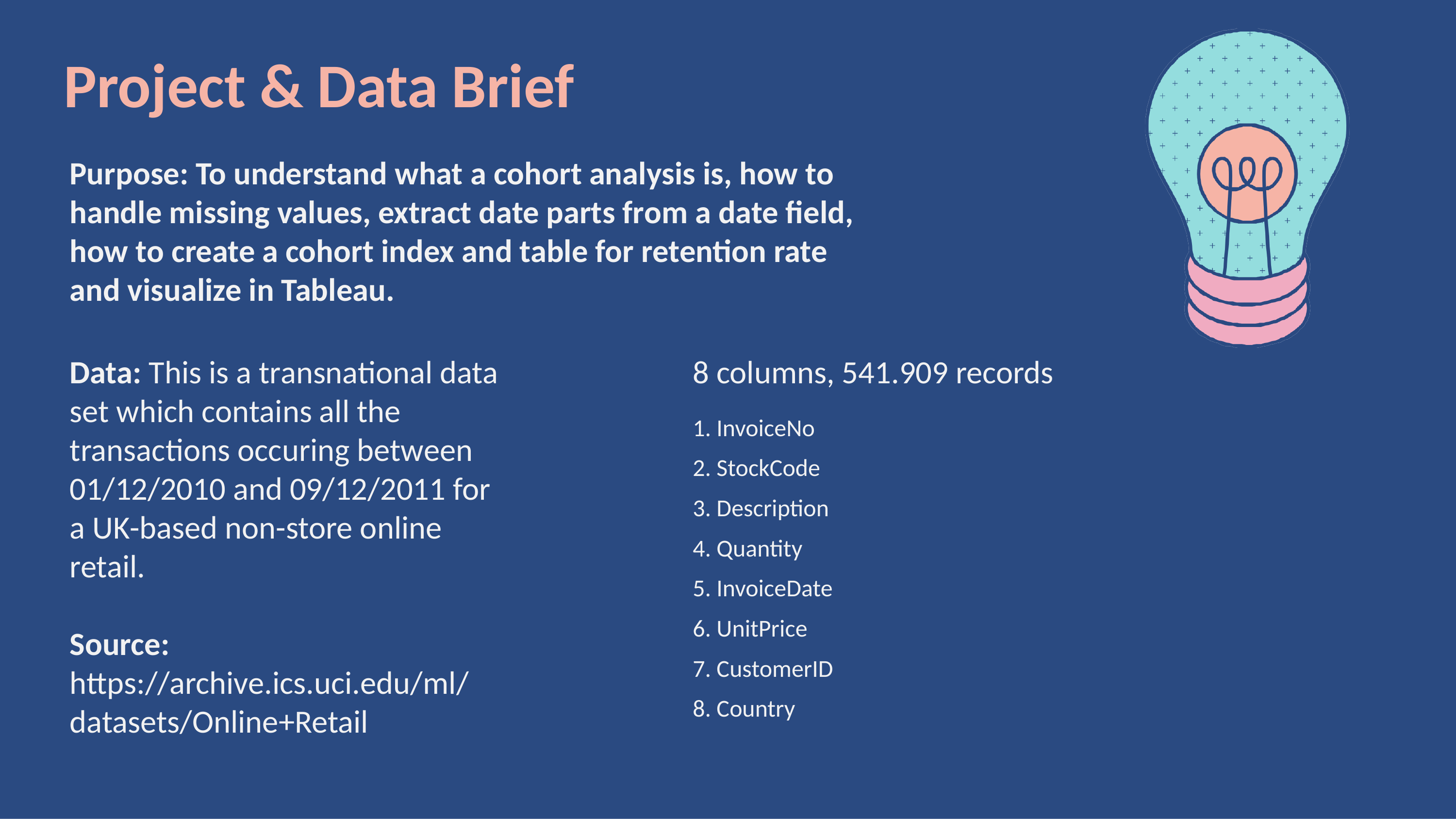

# Project & Data Brief
Purpose: To understand what a cohort analysis is, how to handle missing values, extract date parts from a date field, how to create a cohort index and table for retention rate and visualize in Tableau.
Data: This is a transnational data set which contains all the transactions occuring between 01/12/2010 and 09/12/2011 for a UK-based non-store online retail.

Source:
https://archive.ics.uci.edu/ml/datasets/Online+Retail
8 columns, 541.909 records
1. InvoiceNo
2. StockCode
3. Description
4. Quantity
5. InvoiceDate
6. UnitPrice
7. CustomerID
8. Country